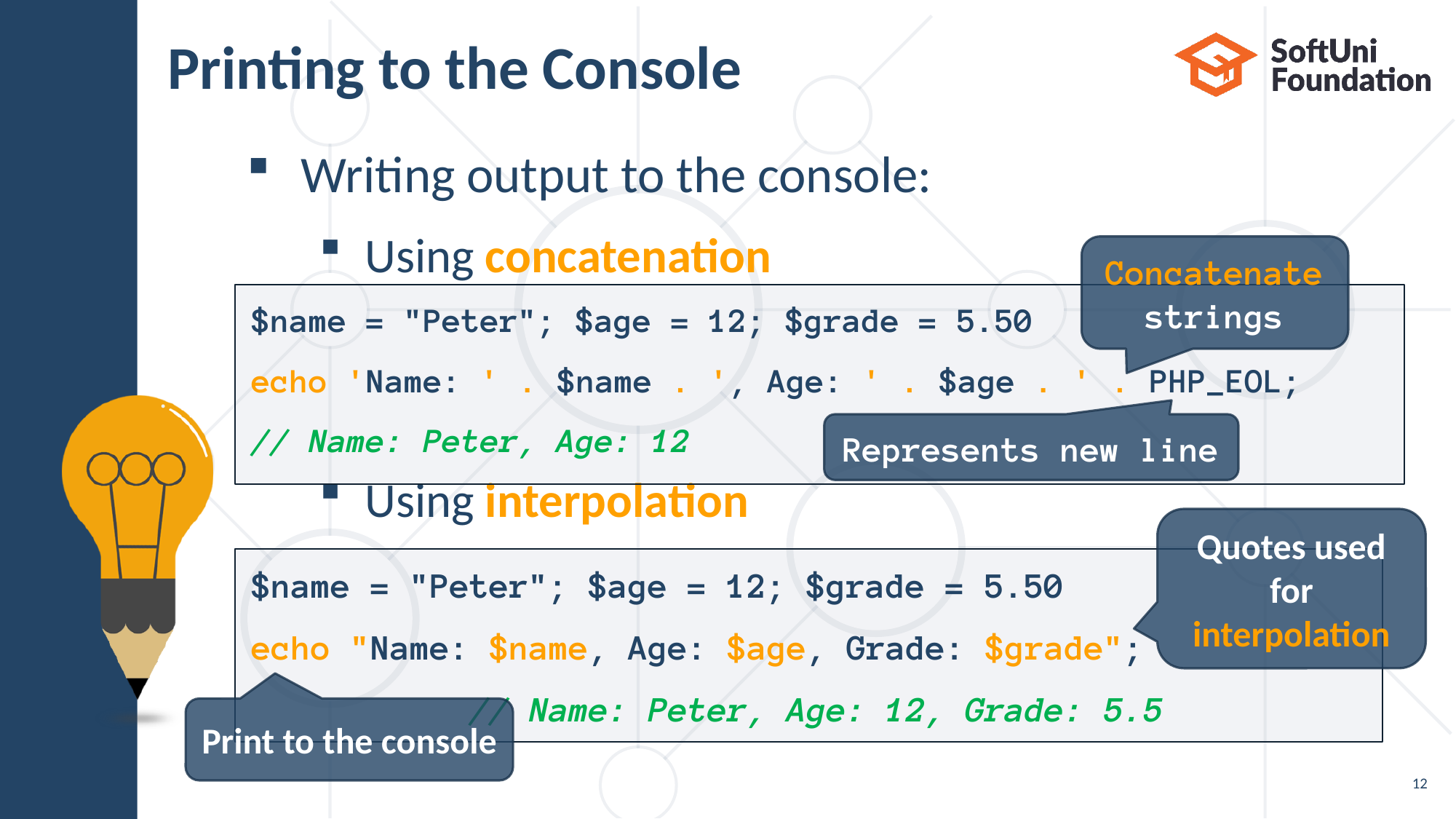

# Printing to the Console
Writing output to the console:
Using concatenation

Using interpolation

Concatenate strings
$name = "Peter"; $age = 12; $grade = 5.50
echo 'Name: ' . $name . ', Age: ' . $age . ' . PHP_EOL;
// Name: Peter, Age: 12
Represents new line
Quotes used for interpolation
$name = "Peter"; $age = 12; $grade = 5.50
echo "Name: $name, Age: $age, Grade: $grade";
		// Name: Peter, Age: 12, Grade: 5.5
Print to the console
12